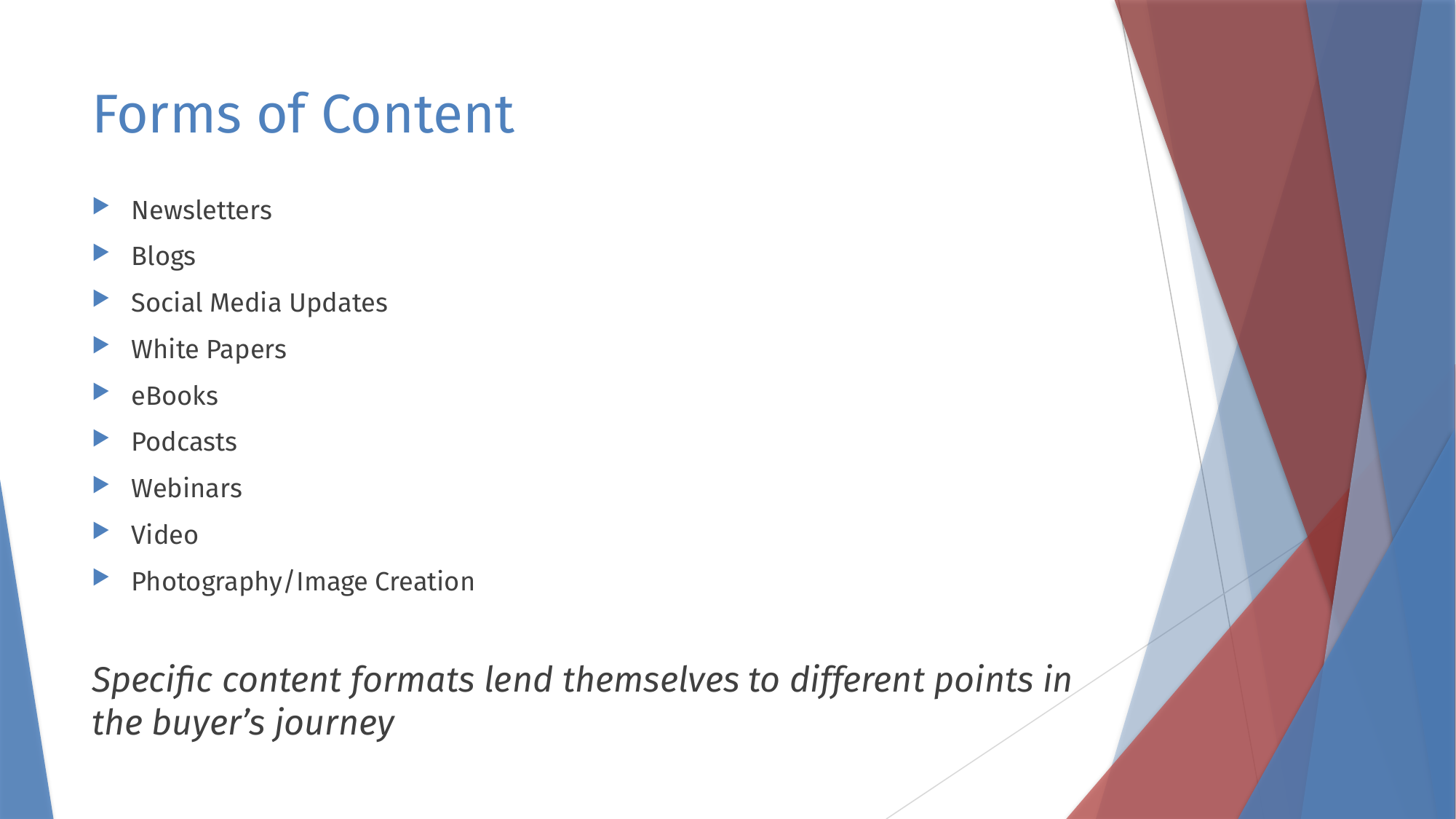

# Forms of Content
Newsletters
Blogs
Social Media Updates
White Papers
eBooks
Podcasts
Webinars
Video
Photography/Image Creation

Specific content formats lend themselves to different points in the buyer’s journey